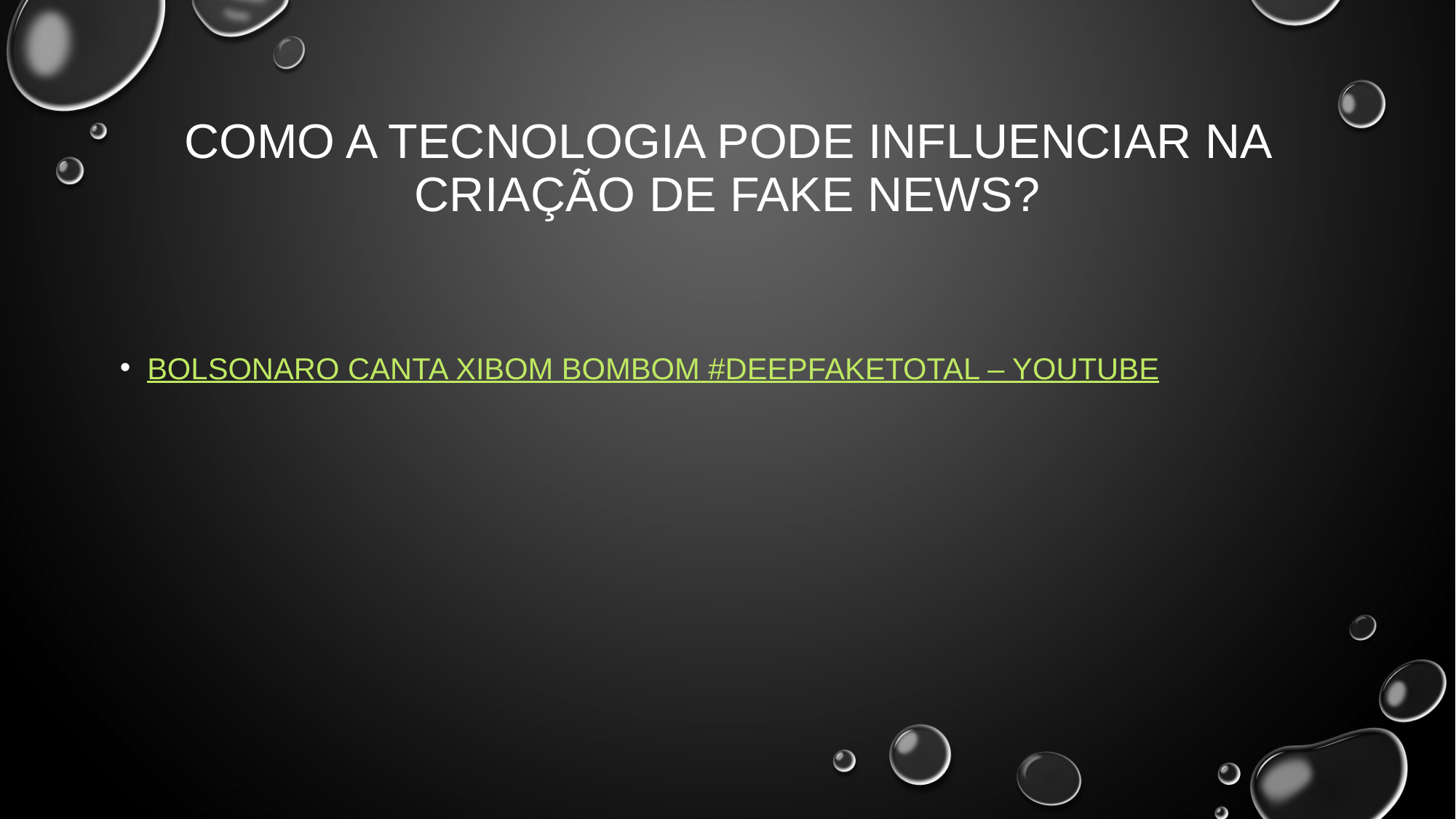

# COMO A TECNOLOGIA PODE INFLUENCIAR NA CRIAÇÃO DE FAKE NEWS?
Bolsonaro canta Xibom Bombom #DeepfakeTotal – YouTube